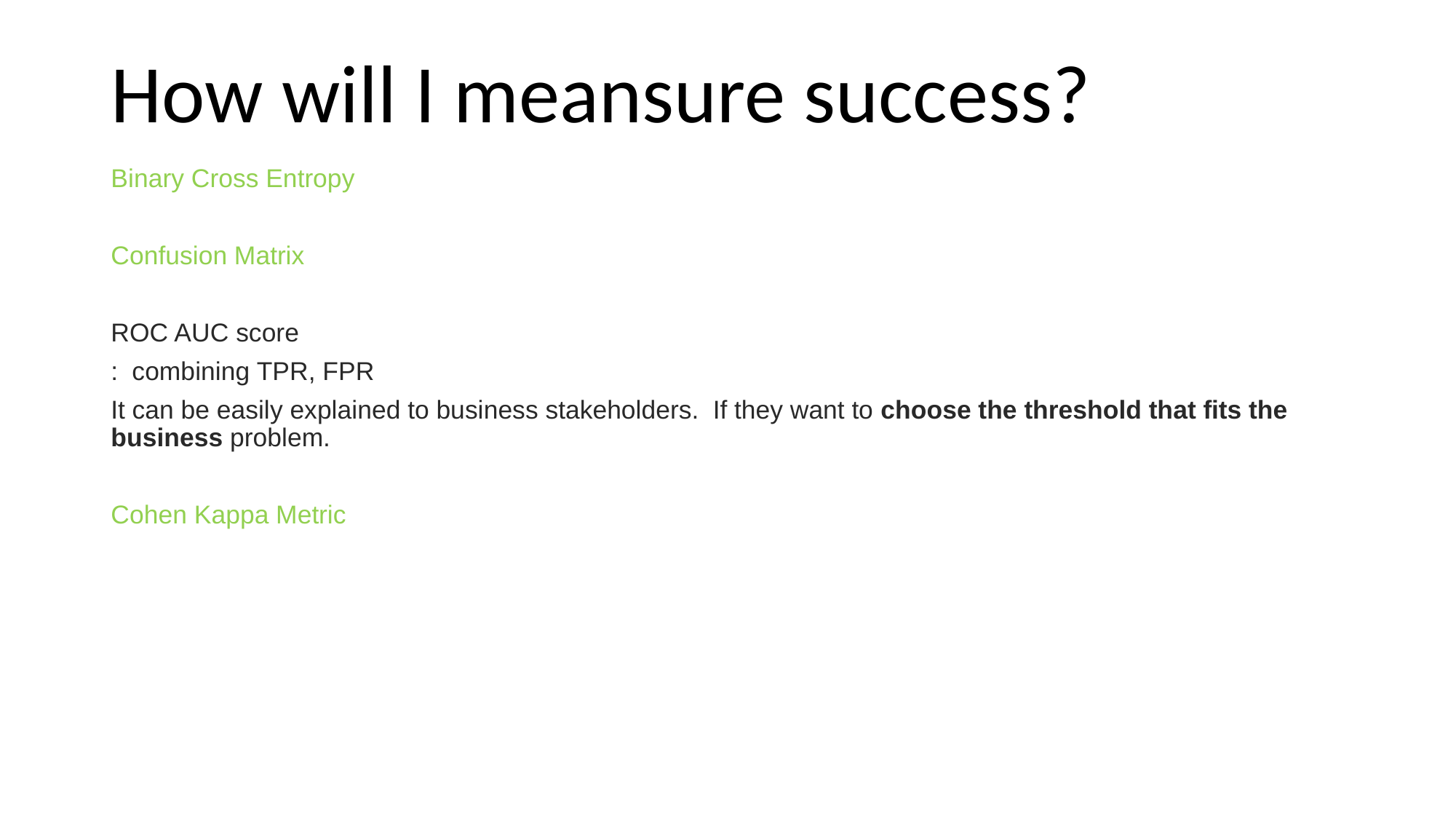

# How will I meansure success?
Binary Cross Entropy

Confusion Matrix

ROC AUC score
:  combining TPR, FPR
It can be easily explained to business stakeholders.  If they want to choose the threshold that fits the business problem.

Cohen Kappa Metric